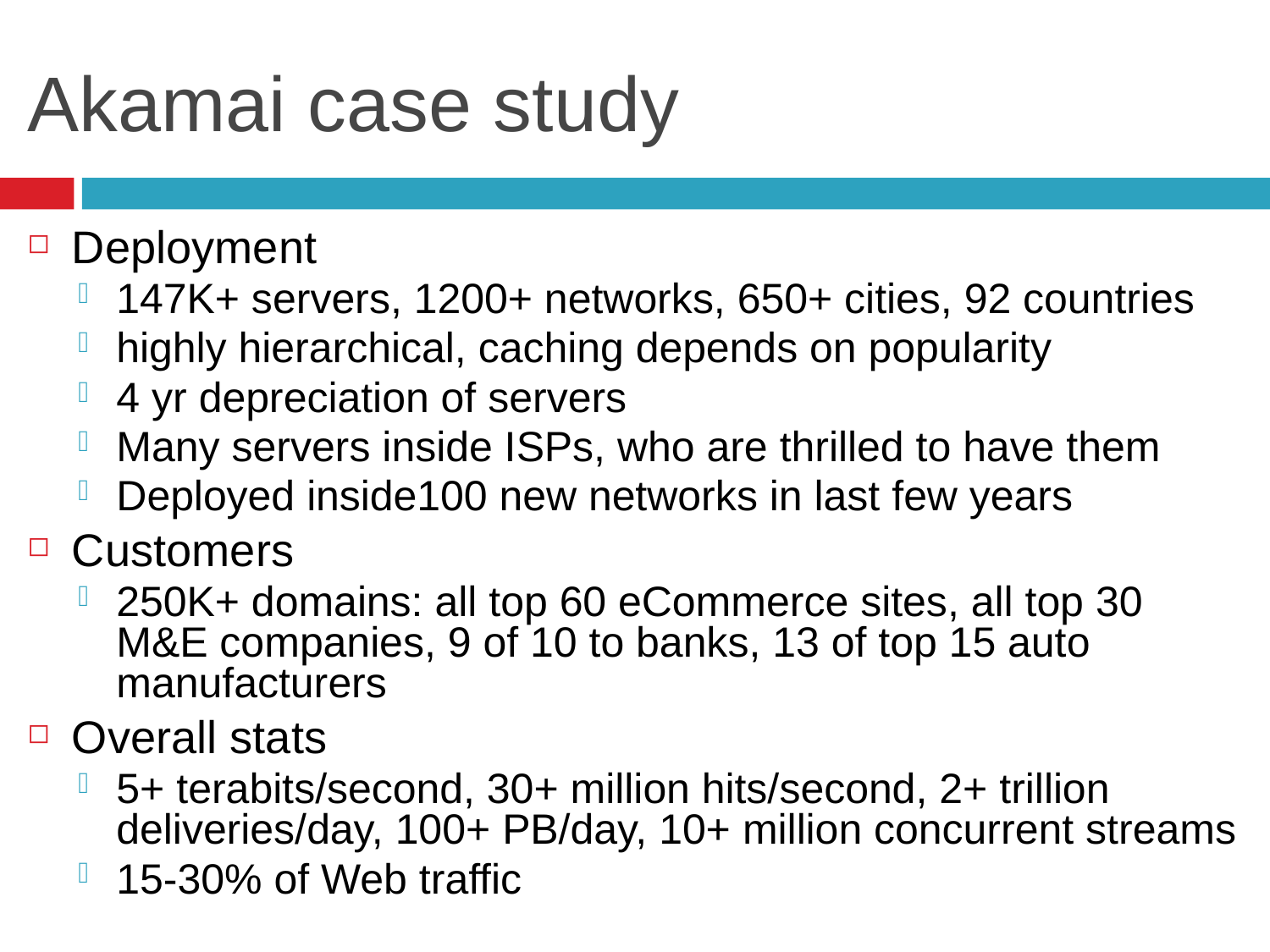

# Akamai case study
40
Deployment
147K+ servers, 1200+ networks, 650+ cities, 92 countries
highly hierarchical, caching depends on popularity
4 yr depreciation of servers
Many servers inside ISPs, who are thrilled to have them
Deployed inside100 new networks in last few years
Customers
250K+ domains: all top 60 eCommerce sites, all top 30 M&E companies, 9 of 10 to banks, 13 of top 15 auto manufacturers
Overall stats
5+ terabits/second, 30+ million hits/second, 2+ trillion deliveries/day, 100+ PB/day, 10+ million concurrent streams
15-30% of Web traffic